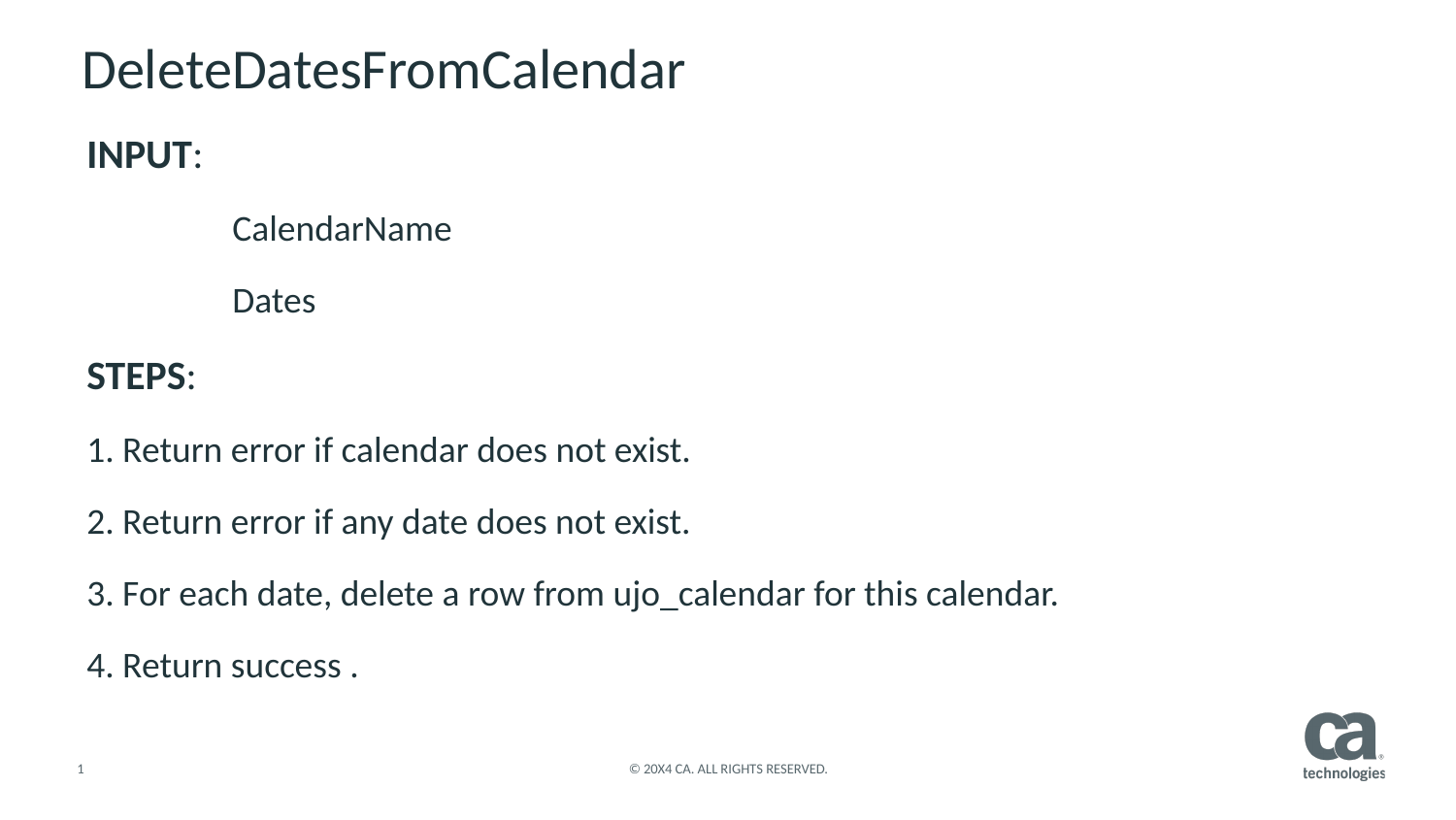

# DeleteDatesFromCalendar
INPUT:
	CalendarName
	Dates
STEPS:
1. Return error if calendar does not exist.
2. Return error if any date does not exist.
3. For each date, delete a row from ujo_calendar for this calendar.
4. Return success .